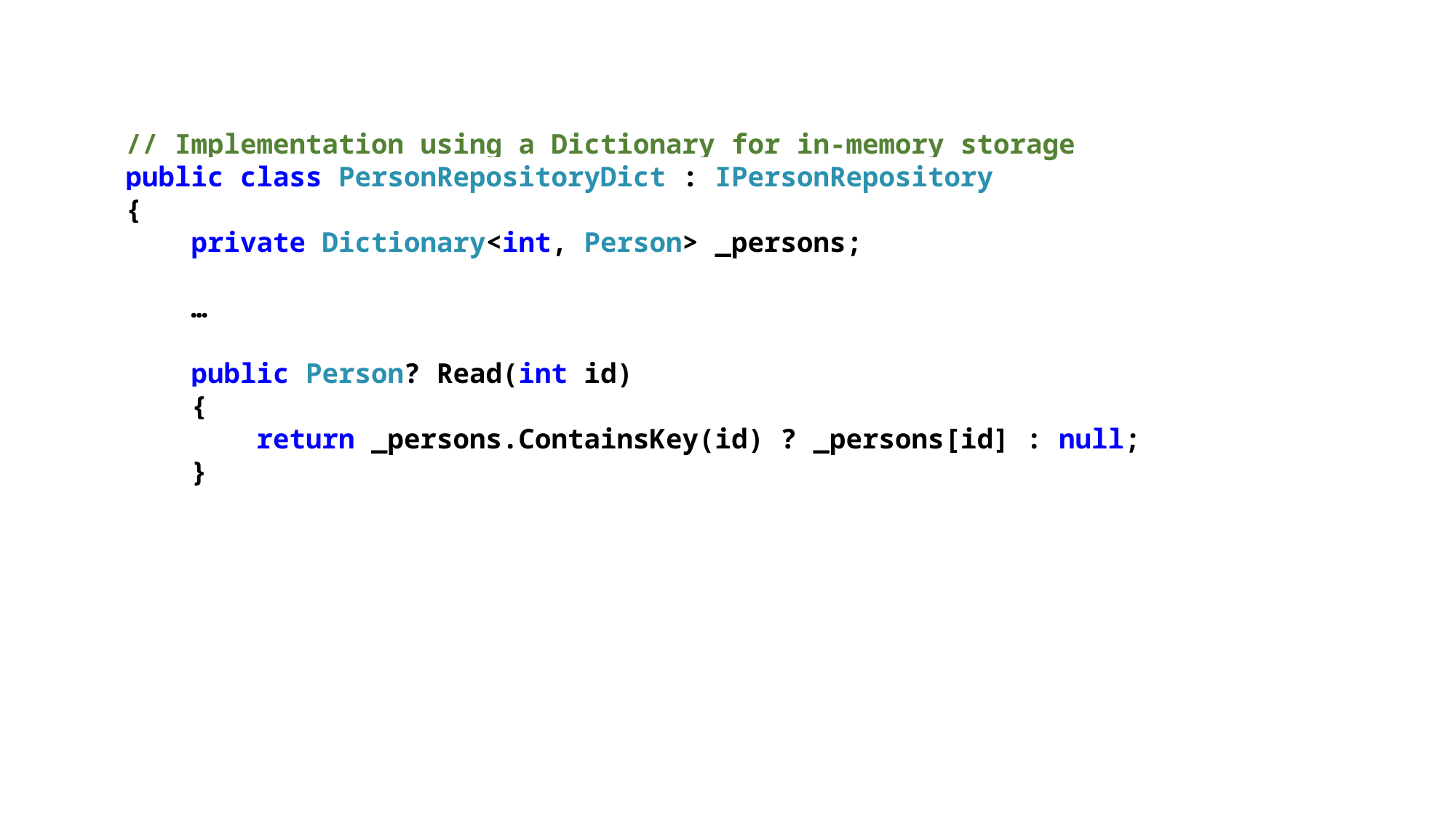

// Implementation using a Dictionary for in-memory storage
public class PersonRepositoryDict : IPersonRepository
{
    private Dictionary<int, Person> _persons;

    …

    public Person? Read(int id)
    {
        return _persons.ContainsKey(id) ? _persons[id] : null;
    }